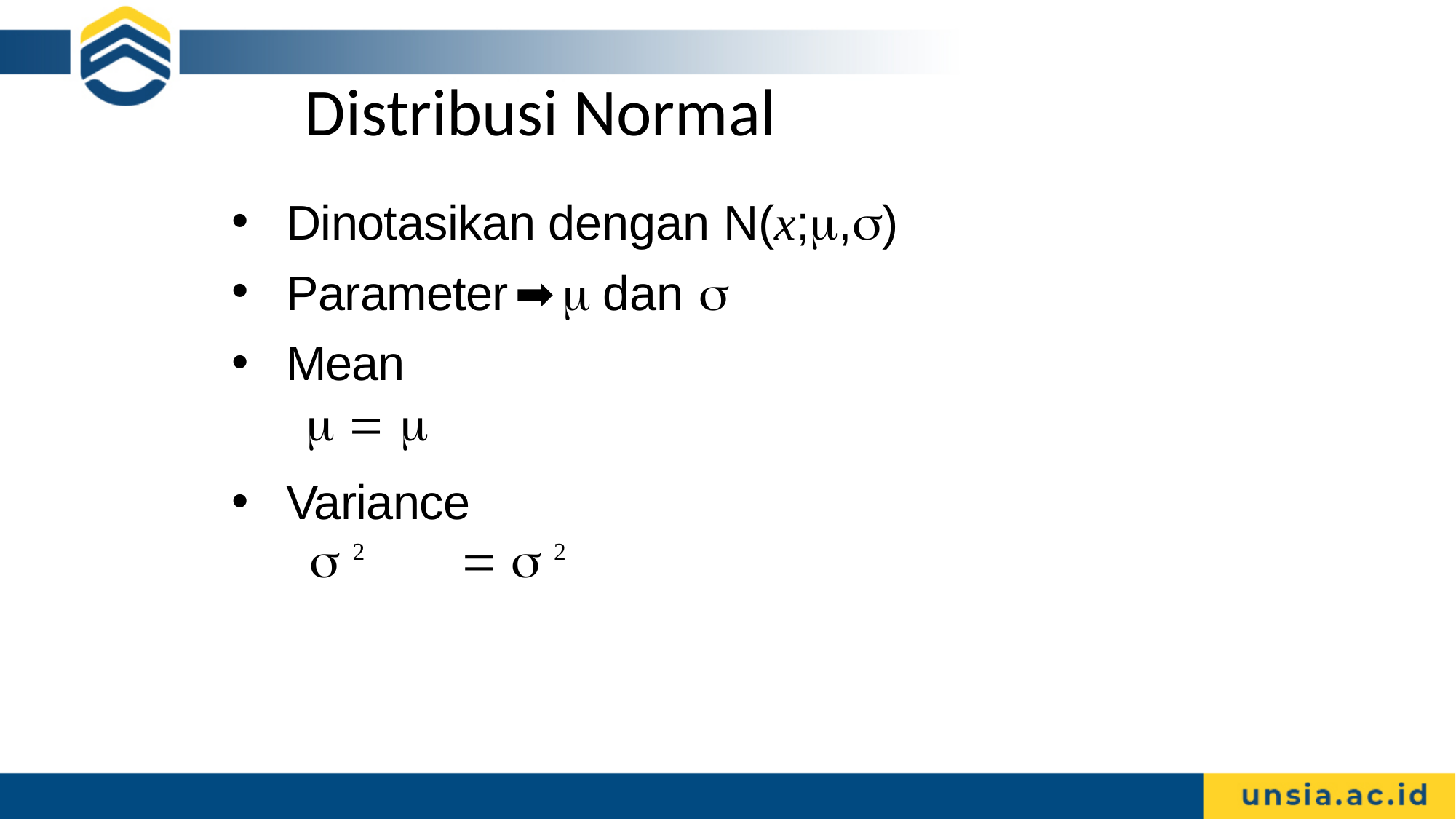

# Distribusi Normal
Dinotasikan dengan N(x;μ,σ)
Parameter    μ dan σ
Mean
μ = μ
Variance
σ 2	= σ 2